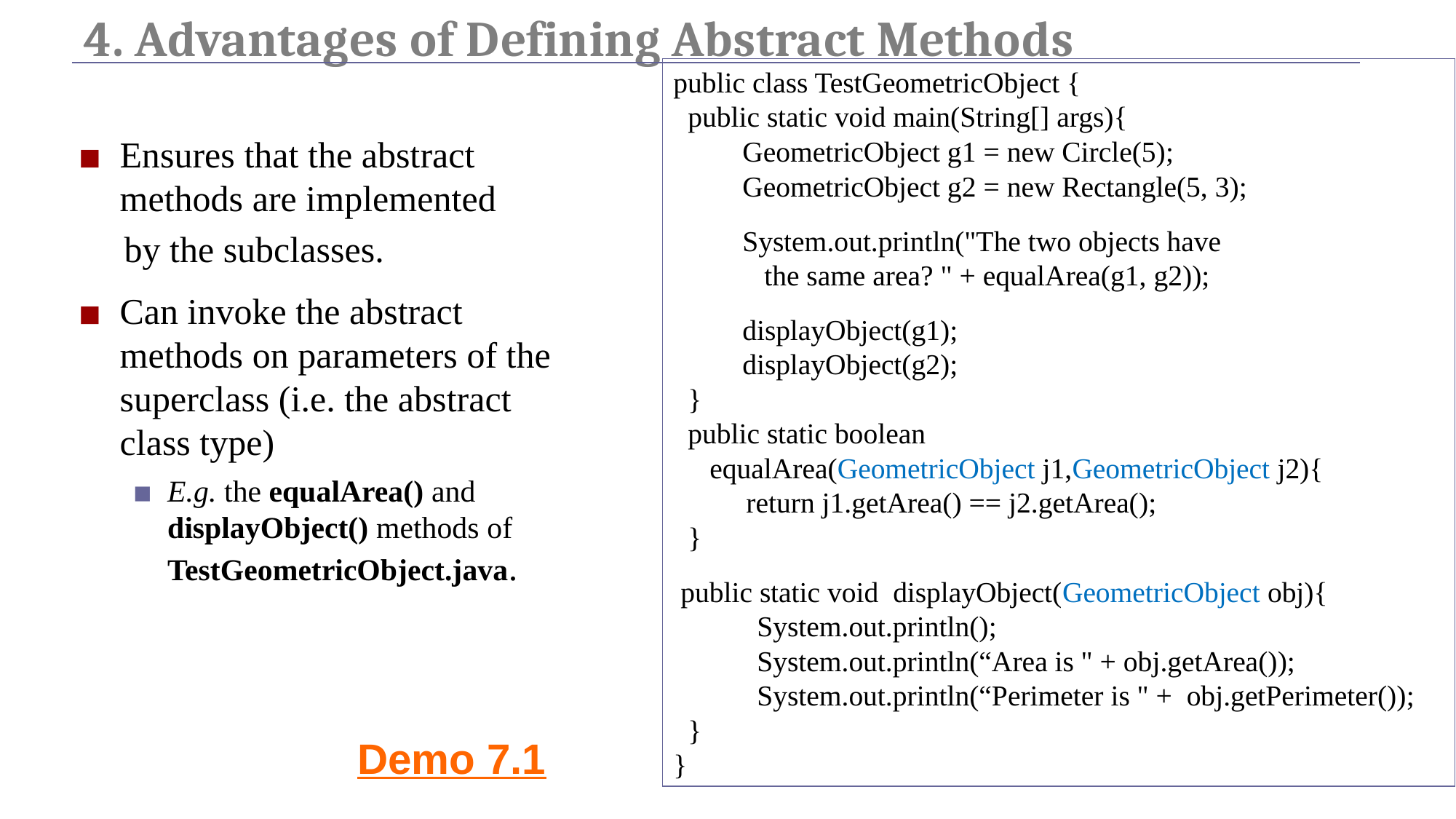

# 4. Advantages of Defining Abstract Methods
public class TestGeometricObject {
  public static void main(String[] args){
  GeometricObject g1 = new Circle(5);
  GeometricObject g2 = new Rectangle(5, 3);

  System.out.println("The two objects have
     the same area? " + equalArea(g1, g2));

  displayObject(g1);
  displayObject(g2);
  }
  public static boolean
     equalArea(GeometricObject j1,GeometricObject j2){
          return j1.getArea() == j2.getArea();
  }

 public static void  displayObject(GeometricObject obj){
    System.out.println();
    System.out.println(“Area is " + obj.getArea());
    System.out.println(“Perimeter is " +  obj.getPerimeter());
  }
}
Ensures that the abstract methods are implemented
     by the subclasses.
Can invoke the abstract methods on parameters of the superclass (i.e. the abstract class type)
E.g. the equalArea() and displayObject() methods of TestGeometricObject.java.
Demo 7.1